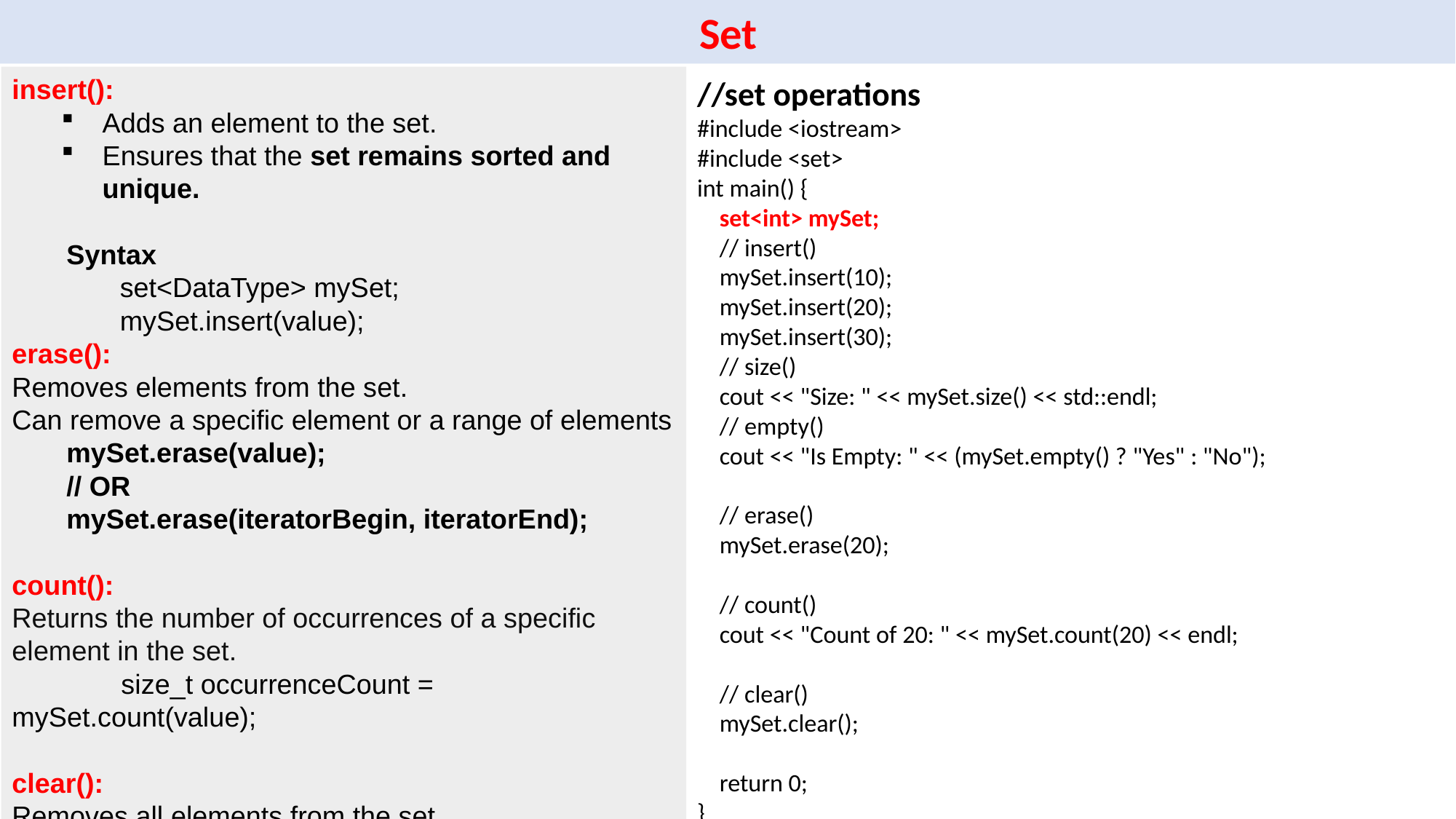

Set
insert():
Adds an element to the set.
Ensures that the set remains sorted and unique.

Syntax
       set<DataType> mySet;
       mySet.insert(value);
erase():
Removes elements from the set.
Can remove a specific element or a range of elements
mySet.erase(value);
// OR
mySet.erase(iteratorBegin, iteratorEnd);

count():
Returns the number of occurrences of a specific element in the set.
	size_t occurrenceCount = mySet.count(value);

clear():
Removes all elements from the set.
	mySet.clear();
//set operations
#include <iostream>
#include <set>
int main() {
    set<int> mySet;
    // insert()
    mySet.insert(10);
    mySet.insert(20);
    mySet.insert(30);
    // size()
    cout << "Size: " << mySet.size() << std::endl;
    // empty()
    cout << "Is Empty: " << (mySet.empty() ? "Yes" : "No");

    // erase()
    mySet.erase(20);

    // count()
    cout << "Count of 20: " << mySet.count(20) << endl;

    // clear()
    mySet.clear();

    return 0;
}